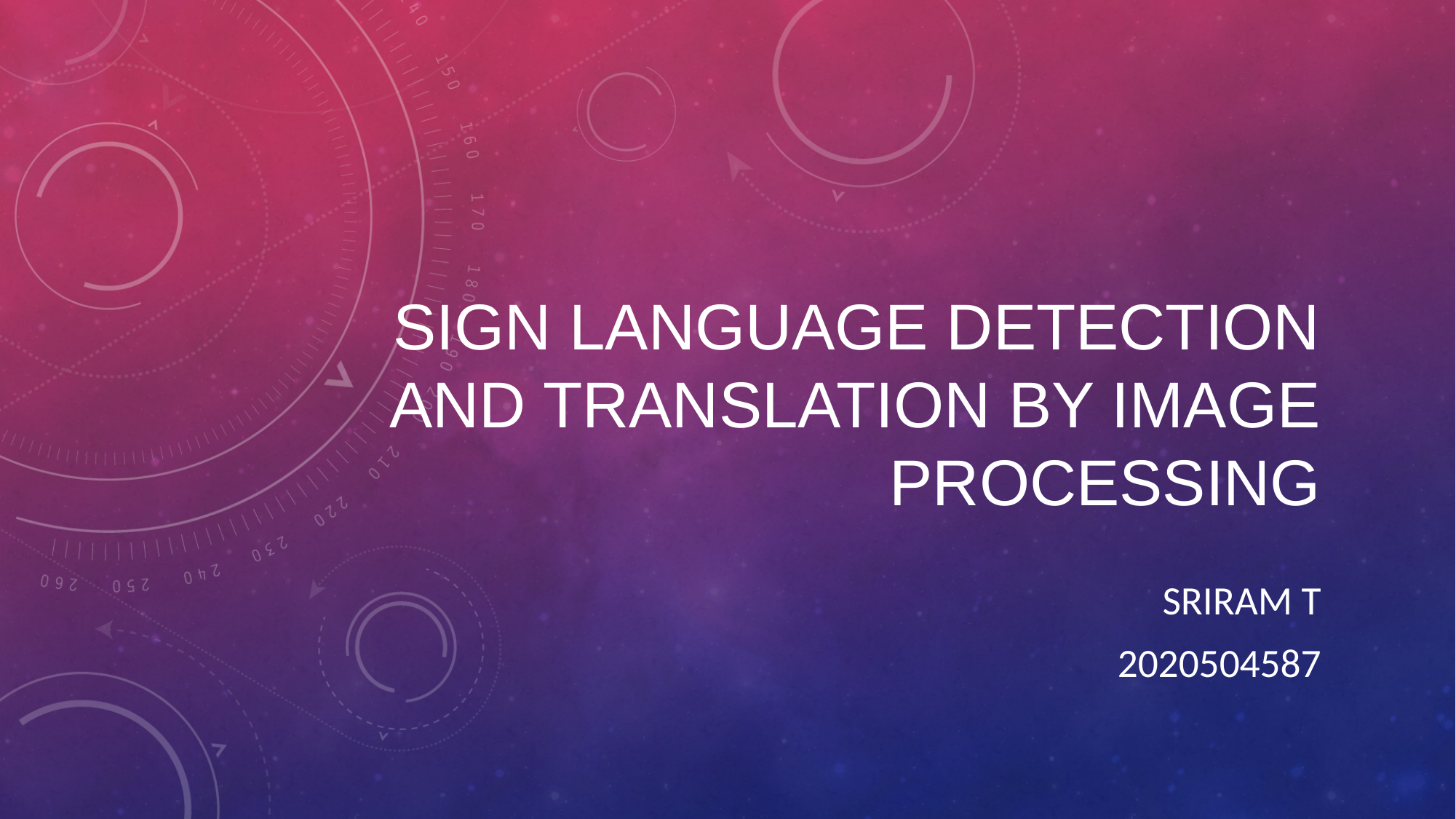

# SIGN LANGUAGE DETECTION AND TRANSLATION BY IMAGE PROCESSING

SRIRAM T
2020504587